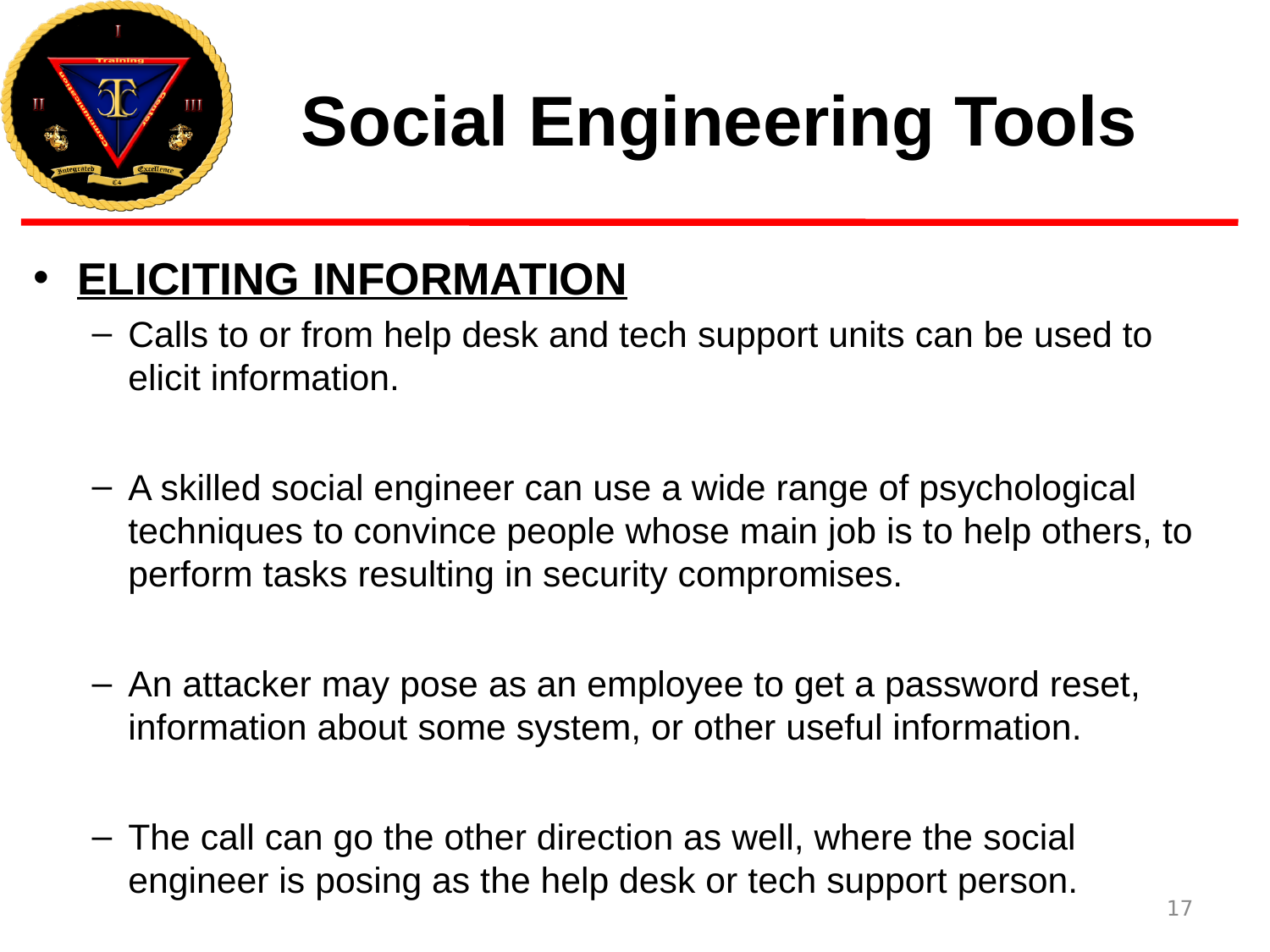

# Social Engineering Tools
ELICITING INFORMATION
Calls to or from help desk and tech support units can be used to elicit information.

A skilled social engineer can use a wide range of psychological techniques to convince people whose main job is to help others, to perform tasks resulting in security compromises.

An attacker may pose as an employee to get a password reset, information about some system, or other useful information.

The call can go the other direction as well, where the social engineer is posing as the help desk or tech support person.
17